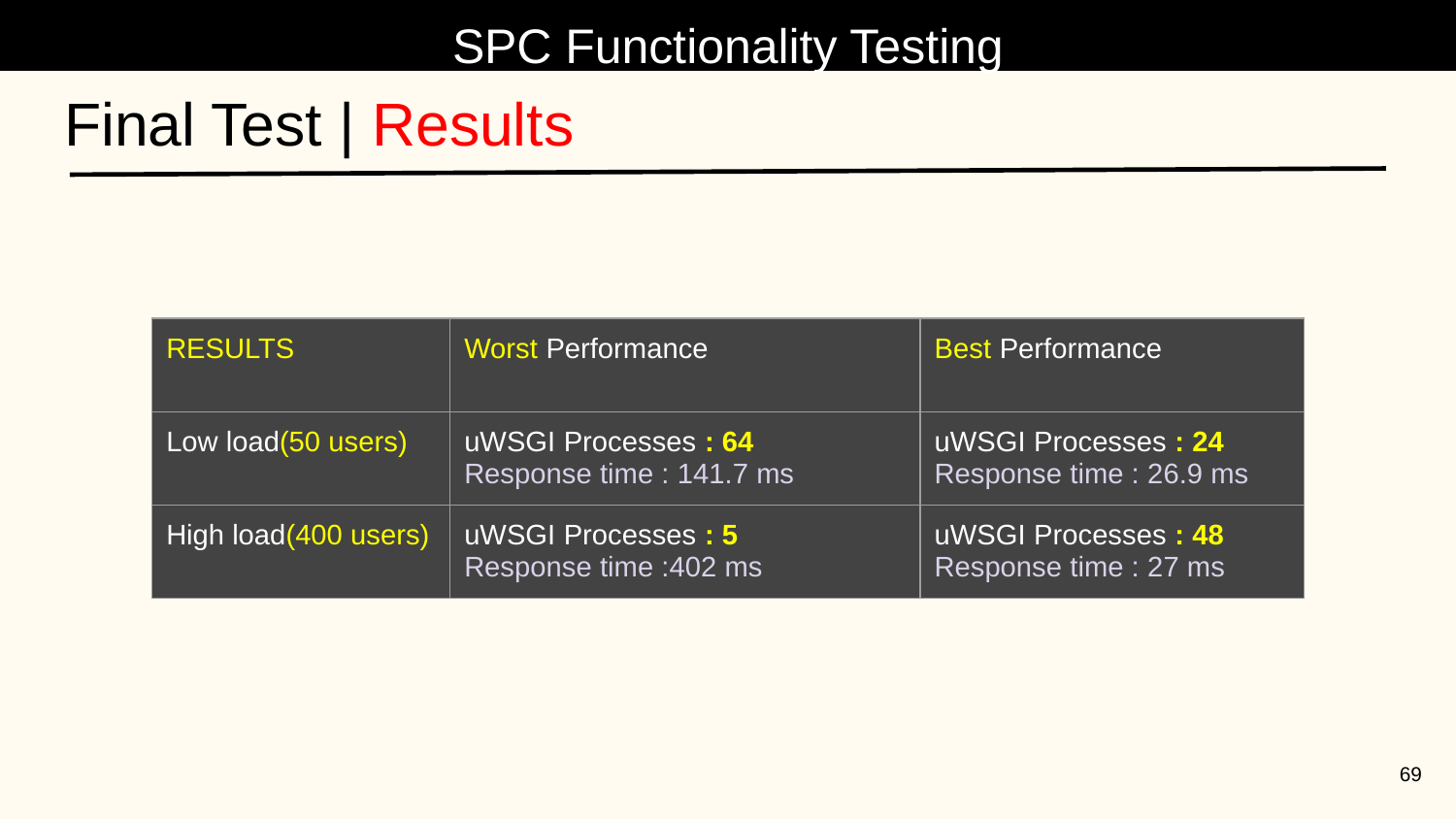

# SPC Functionality Testing

Final Test | Results
| RESULTS | Worst Performance | Best Performance |
| --- | --- | --- |
| Low load(50 users) | uWSGI Processes : 64 Response time : 141.7 ms | uWSGI Processes : 24 Response time : 26.9 ms |
| High load(400 users) | uWSGI Processes : 5 Response time :402 ms | uWSGI Processes : 48 Response time : 27 ms |

69